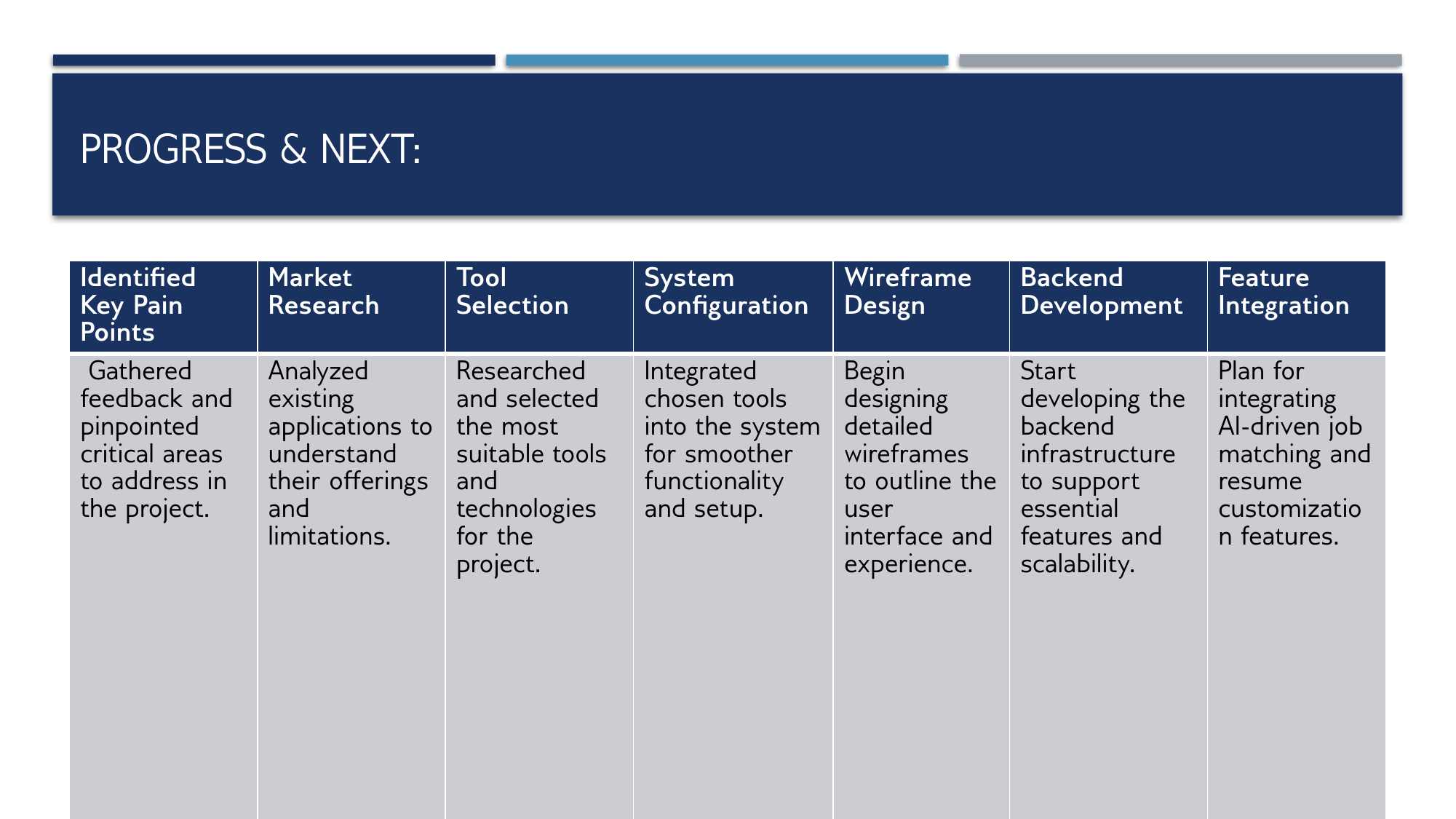

# Progress & Next:
| Identified Key Pain Points | Market Research | Tool Selection | System Configuration | Wireframe Design | Backend Development | Feature Integration |
| --- | --- | --- | --- | --- | --- | --- |
| Gathered feedback and pinpointed critical areas to address in the project. | Analyzed existing applications to understand their offerings and limitations. | Researched and selected the most suitable tools and technologies for the project. | Integrated chosen tools into the system for smoother functionality and setup. | Begin designing detailed wireframes to outline the user interface and experience. | Start developing the backend infrastructure to support essential features and scalability. | Plan for integrating AI-driven job matching and resume customization features. |